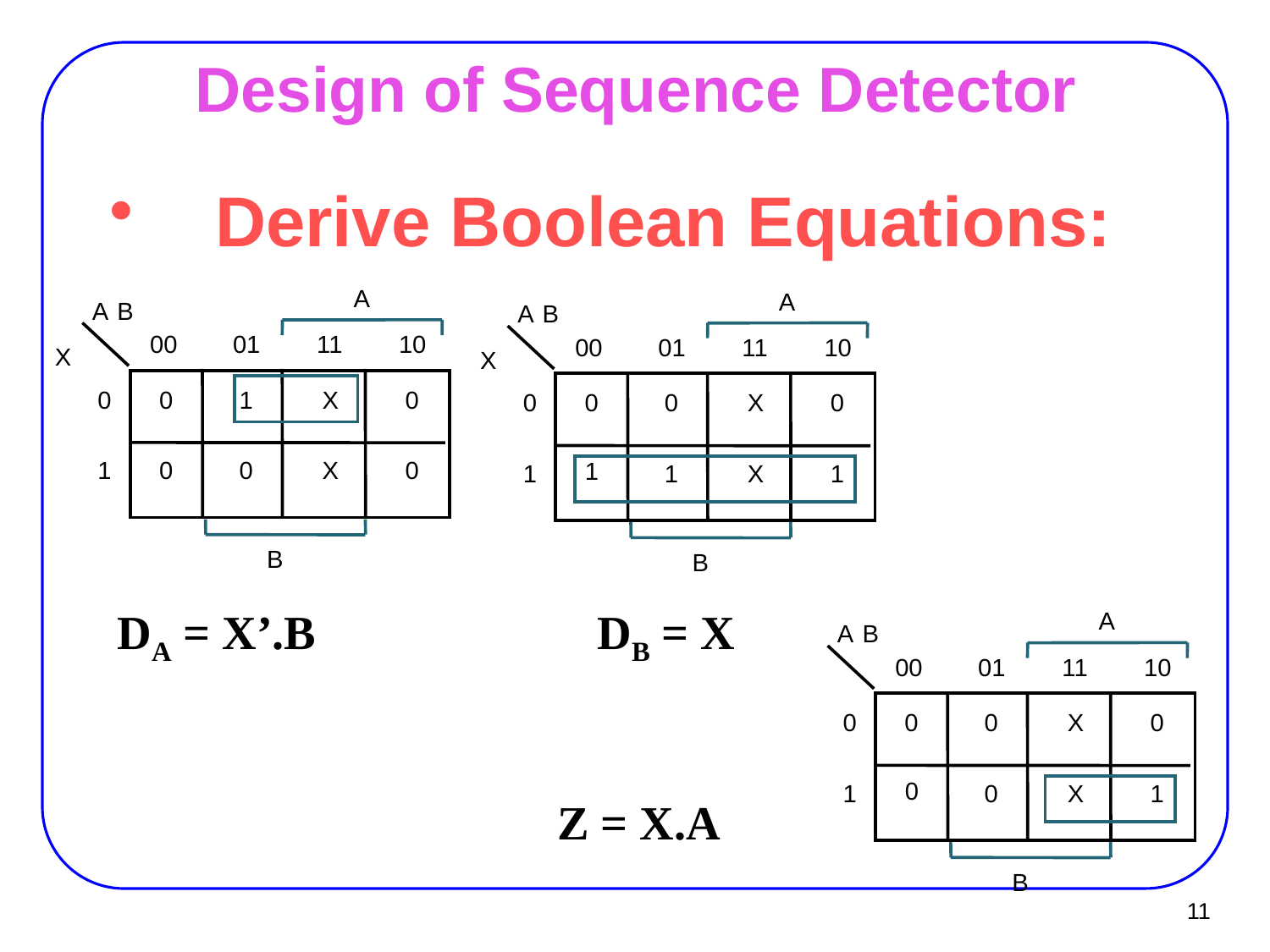

# Design of Sequence Detector
Derive Boolean Equations:
A
A
 B

00
01
11
10
X

0
0
1
X
0

1
0
0
X
0

B
DA = X’.B
A
A
 B

00
01
11
10
X

0
0
0
X
0

1
1
1
X
1

B
DB = X
A
A
 B

00
01
11
10

0
0
0
X
0

0

1
0
X
1
Z = X.A

B
11